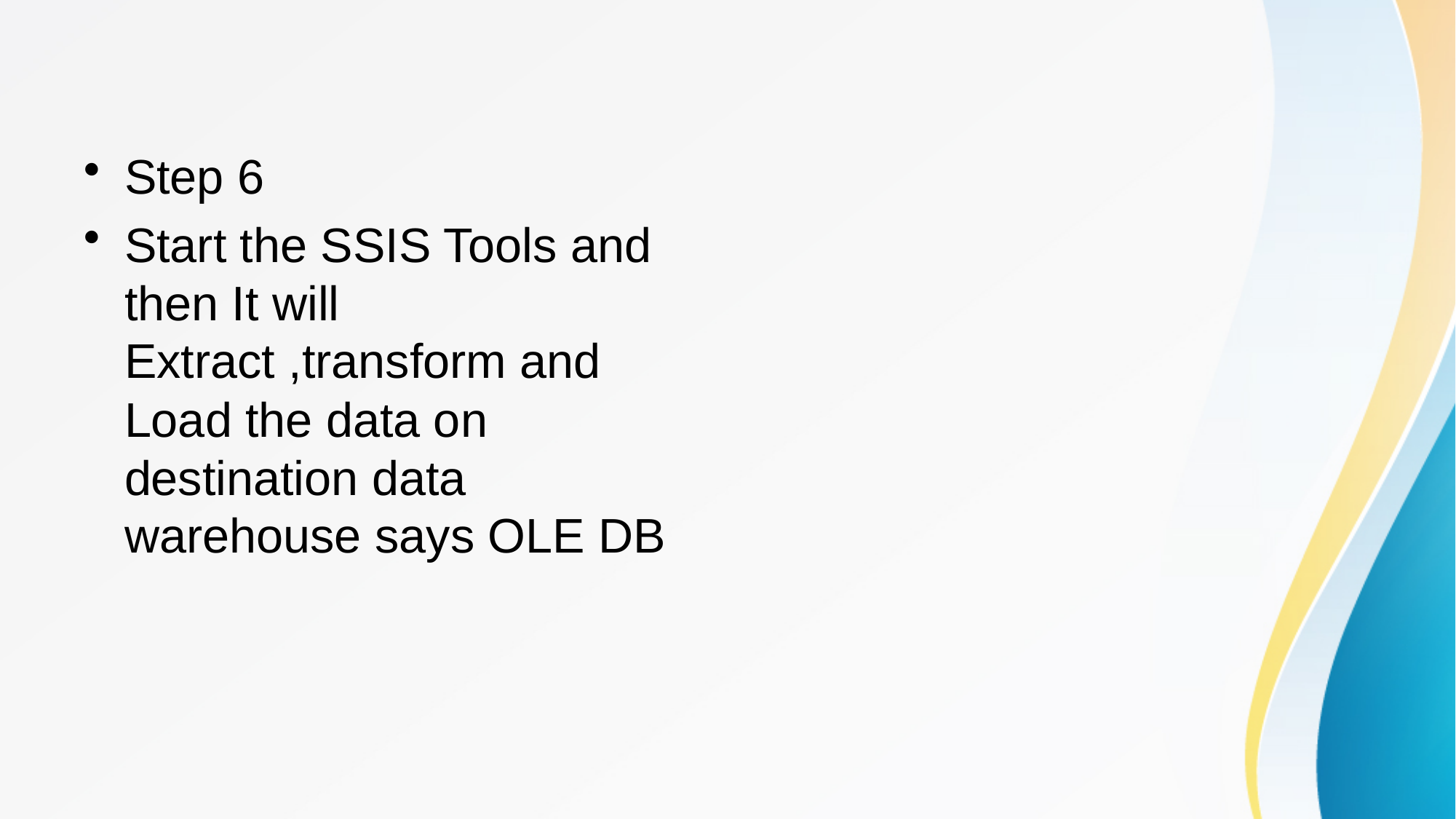

#
Step 6
Start the SSIS Tools and then It will Extract ,transform and Load the data on destination data warehouse says OLE DB